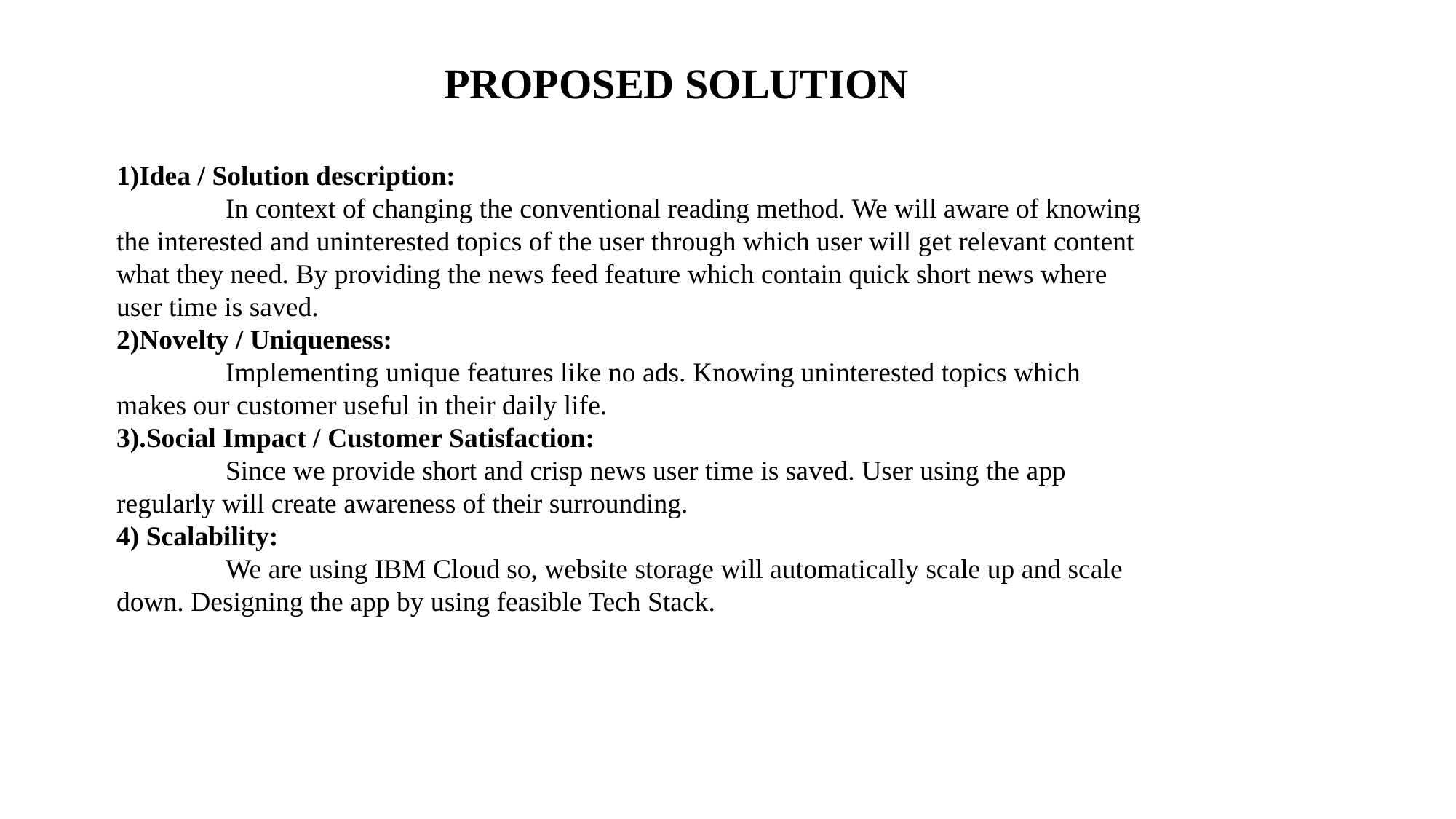

PROPOSED SOLUTION

1)Idea / Solution description:
	In context of changing the conventional reading method. We will aware of knowing the interested and uninterested topics of the user through which user will get relevant content what they need. By providing the news feed feature which contain quick short news where user time is saved.
2)Novelty / Uniqueness:
	Implementing unique features like no ads. Knowing uninterested topics which makes our customer useful in their daily life.
3).Social Impact / Customer Satisfaction:
	Since we provide short and crisp news user time is saved. User using the app regularly will create awareness of their surrounding.
4) Scalability:
	We are using IBM Cloud so, website storage will automatically scale up and scale down. Designing the app by using feasible Tech Stack.